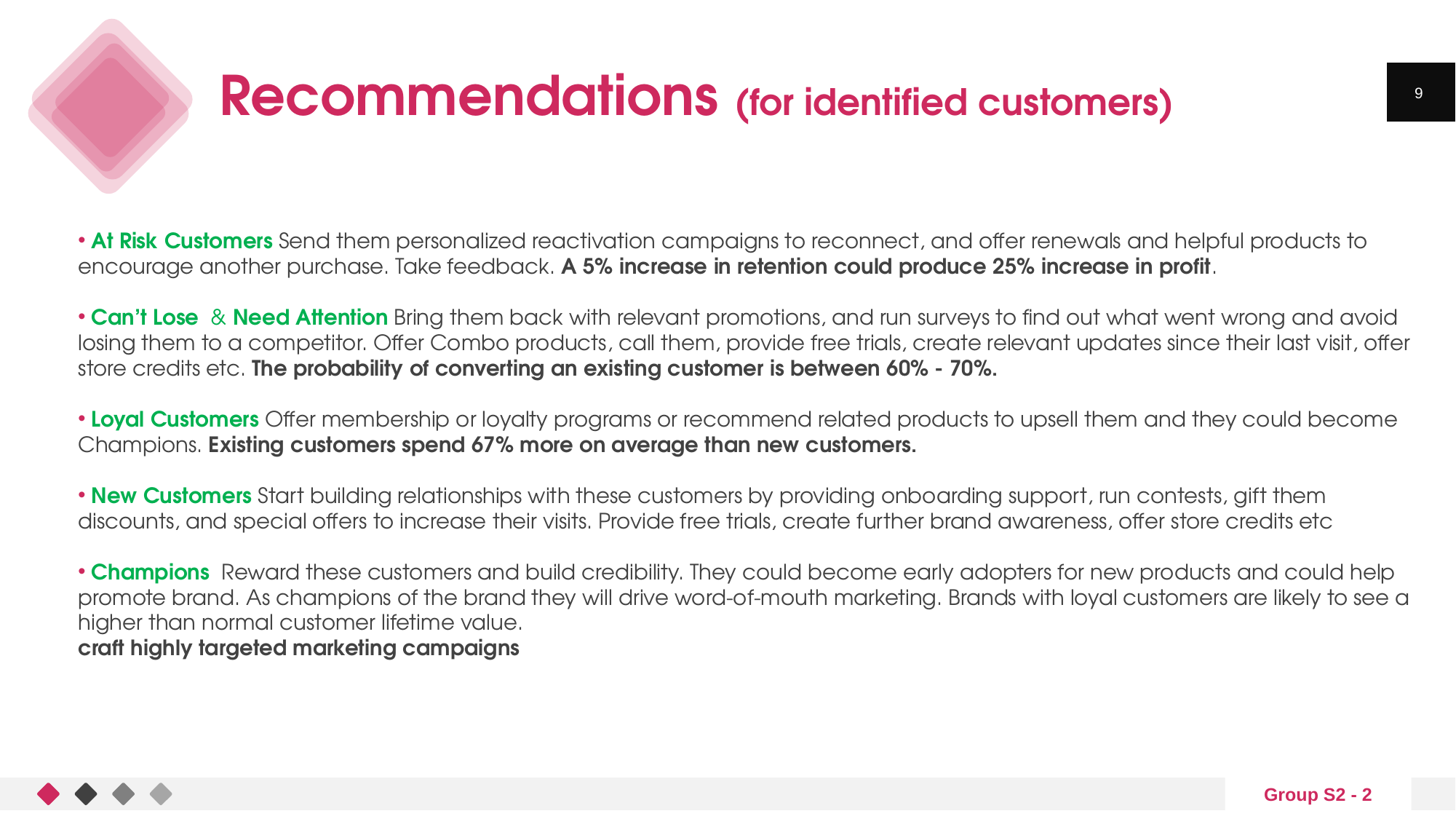

Recommendations (for identified customers)
9
 At Risk Customers Send them personalized reactivation campaigns to reconnect, and offer renewals and helpful products to encourage another purchase. Take feedback. A 5% increase in retention could produce 25% increase in profit.

 Can’t Lose  & Need Attention Bring them back with relevant promotions, and run surveys to find out what went wrong and avoid losing them to a competitor. Offer Combo products, call them, provide free trials, create relevant updates since their last visit, offer store credits etc. The probability of converting an existing customer is between 60% - 70%.

 Loyal Customers Offer membership or loyalty programs or recommend related products to upsell them and they could become Champions. Existing customers spend 67% more on average than new customers.

 New Customers Start building relationships with these customers by providing onboarding support, run contests, gift them discounts, and special offers to increase their visits. Provide free trials, create further brand awareness, offer store credits etc

 Champions  Reward these customers and build credibility. They could become early adopters for new products and could help promote brand. As champions of the brand they will drive word-of-mouth marketing. Brands with loyal customers are likely to see a higher than normal customer lifetime value.
craft highly targeted marketing campaigns

Group S2 - 2